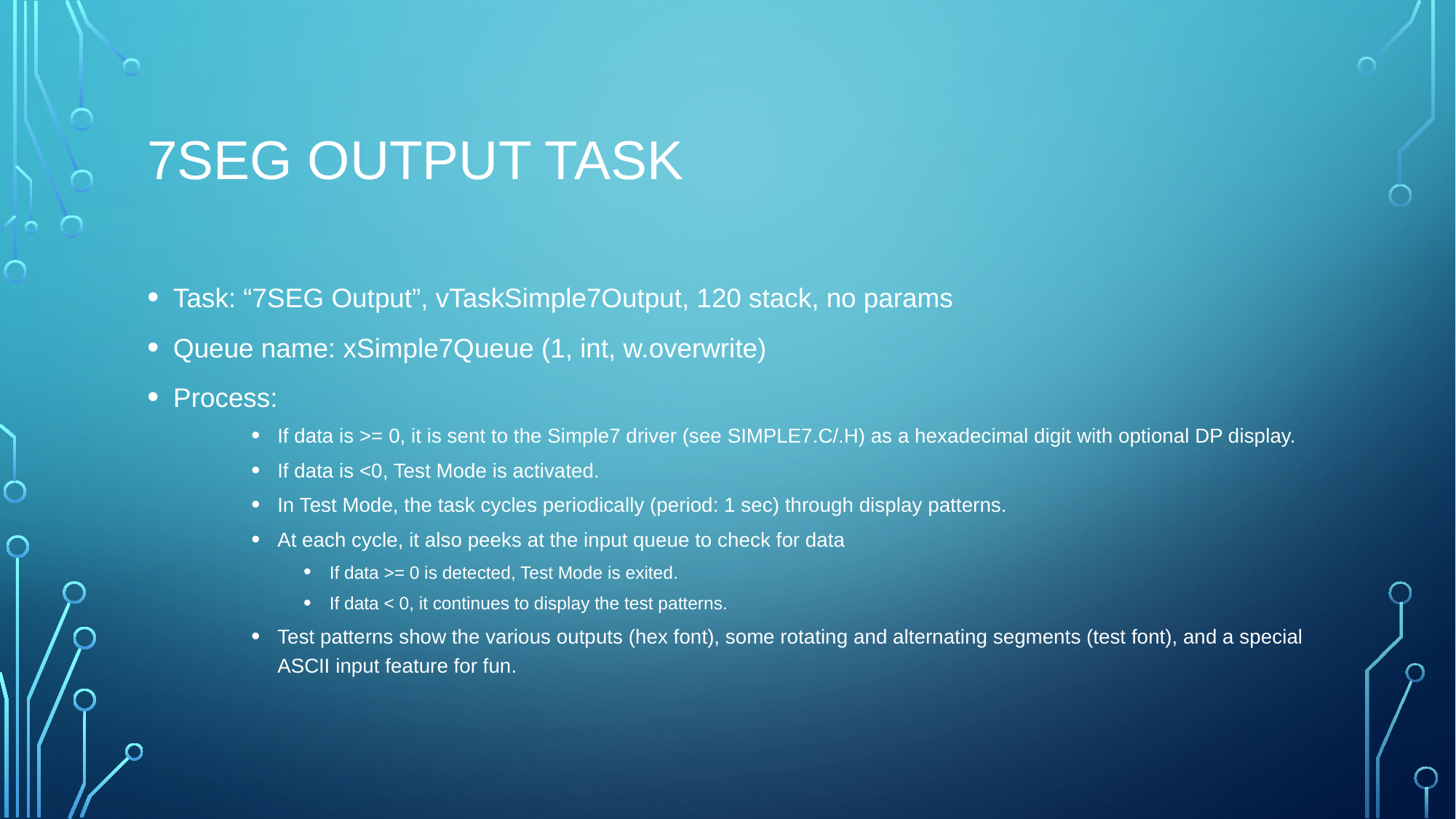

# 7SEG Output task
Task: “7SEG Output”, vTaskSimple7Output, 120 stack, no params
Queue name: xSimple7Queue (1, int, w.overwrite)
Process:
If data is >= 0, it is sent to the Simple7 driver (see SIMPLE7.C/.H) as a hexadecimal digit with optional DP display.
If data is <0, Test Mode is activated.
In Test Mode, the task cycles periodically (period: 1 sec) through display patterns.
At each cycle, it also peeks at the input queue to check for data
If data >= 0 is detected, Test Mode is exited.
If data < 0, it continues to display the test patterns.
Test patterns show the various outputs (hex font), some rotating and alternating segments (test font), and a special ASCII input feature for fun.